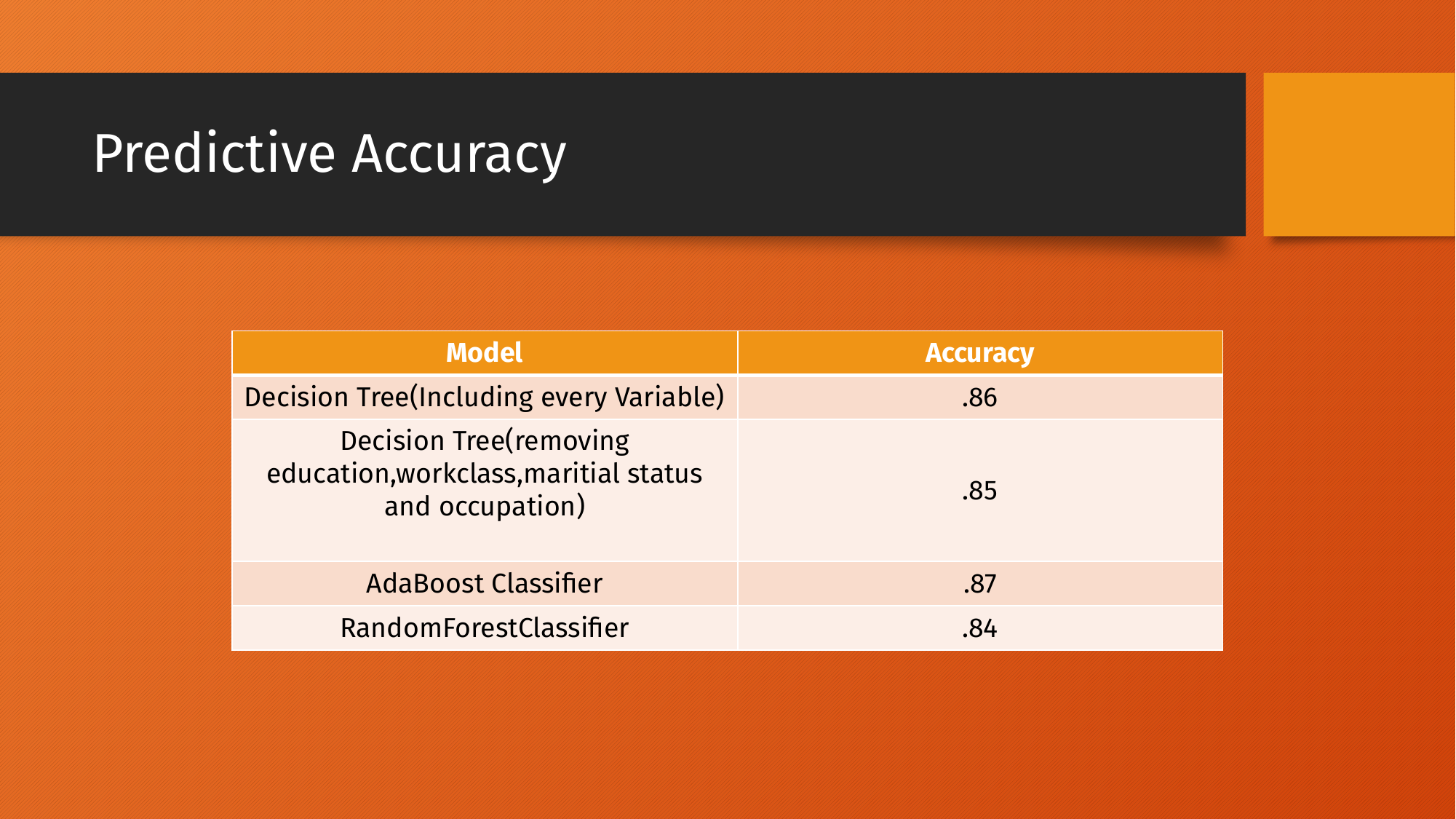

# Predictive Accuracy
| Model | Accuracy |
| --- | --- |
| Decision Tree(Including every Variable) | .86 |
| Decision Tree(removing education,workclass,maritial status and occupation) | .85 |
| AdaBoost Classifier | .87 |
| RandomForestClassifier | .84 |